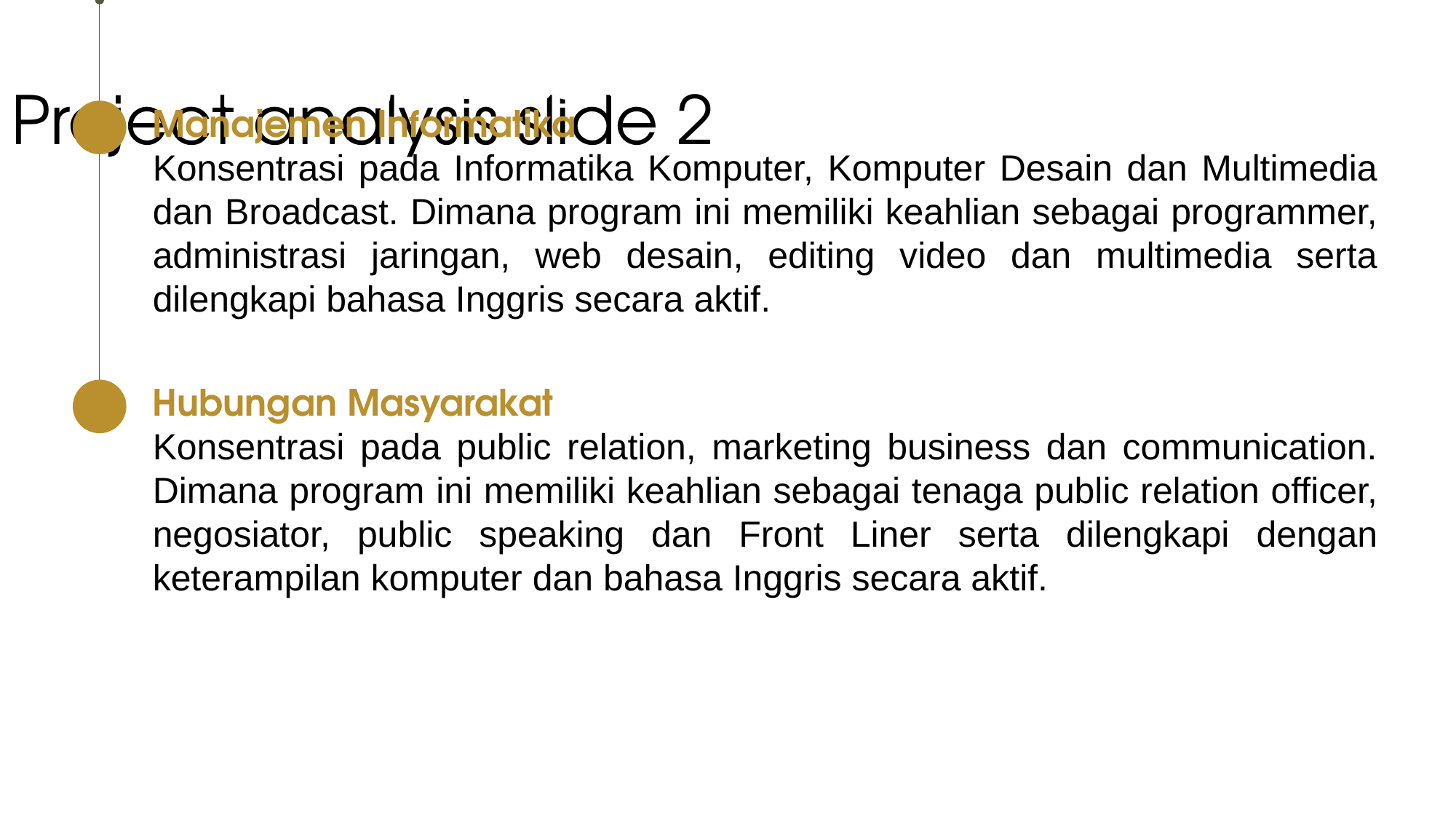

Project analysis slide 2
Aspek Kegiatan usaha

Manajemen Informatika
Konsentrasi pada Informatika Komputer, Komputer Desain dan Multimedia dan Broadcast. Dimana program ini memiliki keahlian sebagai programmer, administrasi jaringan, web desain, editing video dan multimedia serta dilengkapi bahasa Inggris secara aktif.

Hubungan Masyarakat
Konsentrasi pada public relation, marketing business dan communication. Dimana program ini memiliki keahlian sebagai tenaga public relation officer, negosiator, public speaking dan Front Liner serta dilengkapi dengan keterampilan komputer dan bahasa Inggris secara aktif.